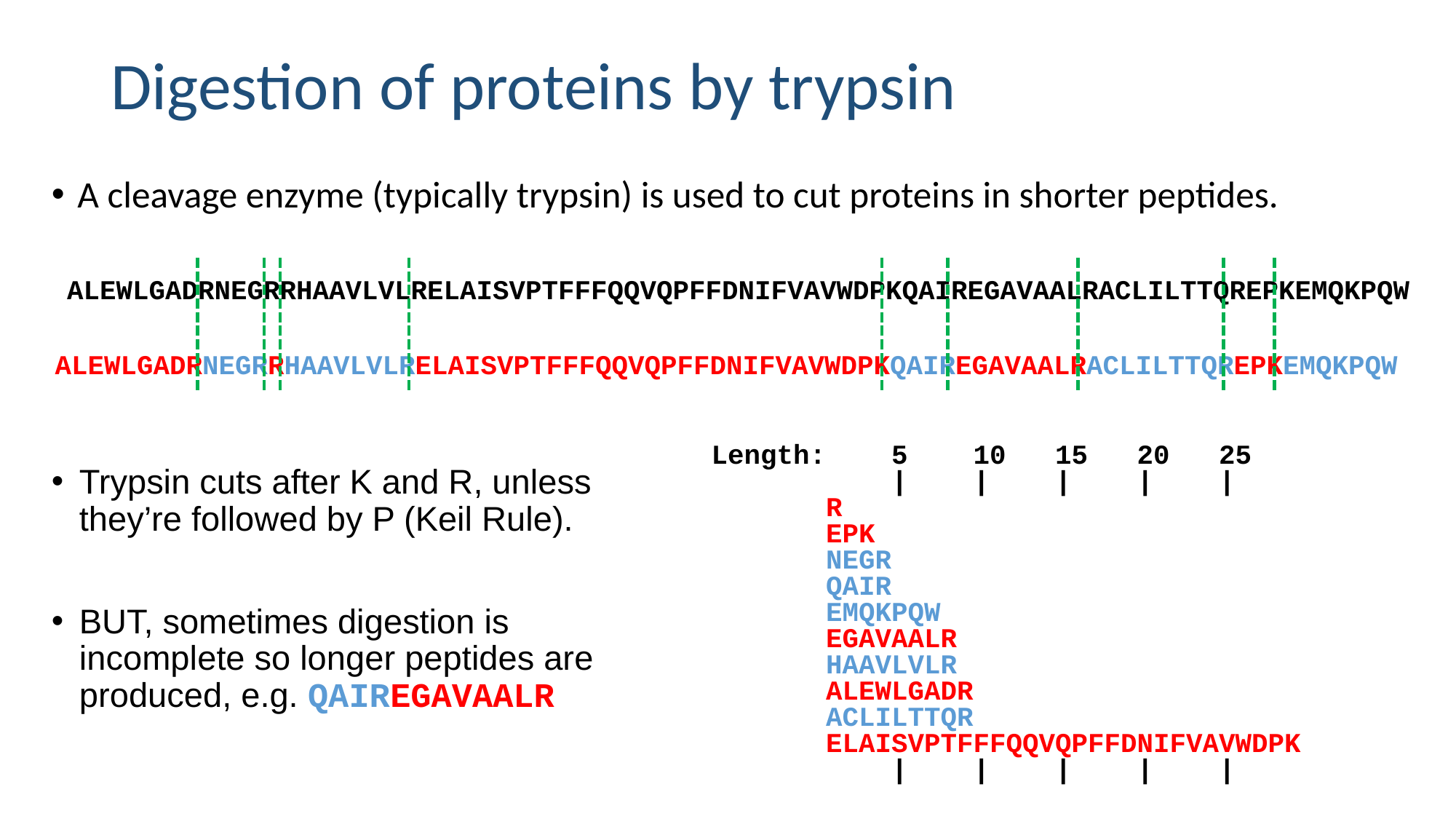

# Digestion of proteins by trypsin

A cleavage enzyme (typically trypsin) is used to cut proteins in shorter peptides.
ALEWLGADRNEGRRHAAVLVLRELAISVPTFFFQQVQPFFDNIFVAVWDPKQAIREGAVAALRACLILTTQREPKEMQKPQW
ALEWLGADRNEGRRHAAVLVLRELAISVPTFFFQQVQPFFDNIFVAVWDPKQAIREGAVAALRACLILTTQREPKEMQKPQW
Length:    5    10   15   20   25
           |    |    |    |    |
       R
       EPK
       NEGR
       QAIR
       EMQKPQW
       EGAVAALR
       HAAVLVLR
       ALEWLGADR
       ACLILTTQR
       ELAISVPTFFFQQVQPFFDNIFVAVWDPK
           |    |    |    |    |
Trypsin cuts after K and R, unless they’re followed by P (Keil Rule).

BUT, sometimes digestion is incomplete so longer peptides are produced, e.g. QAIREGAVAALR